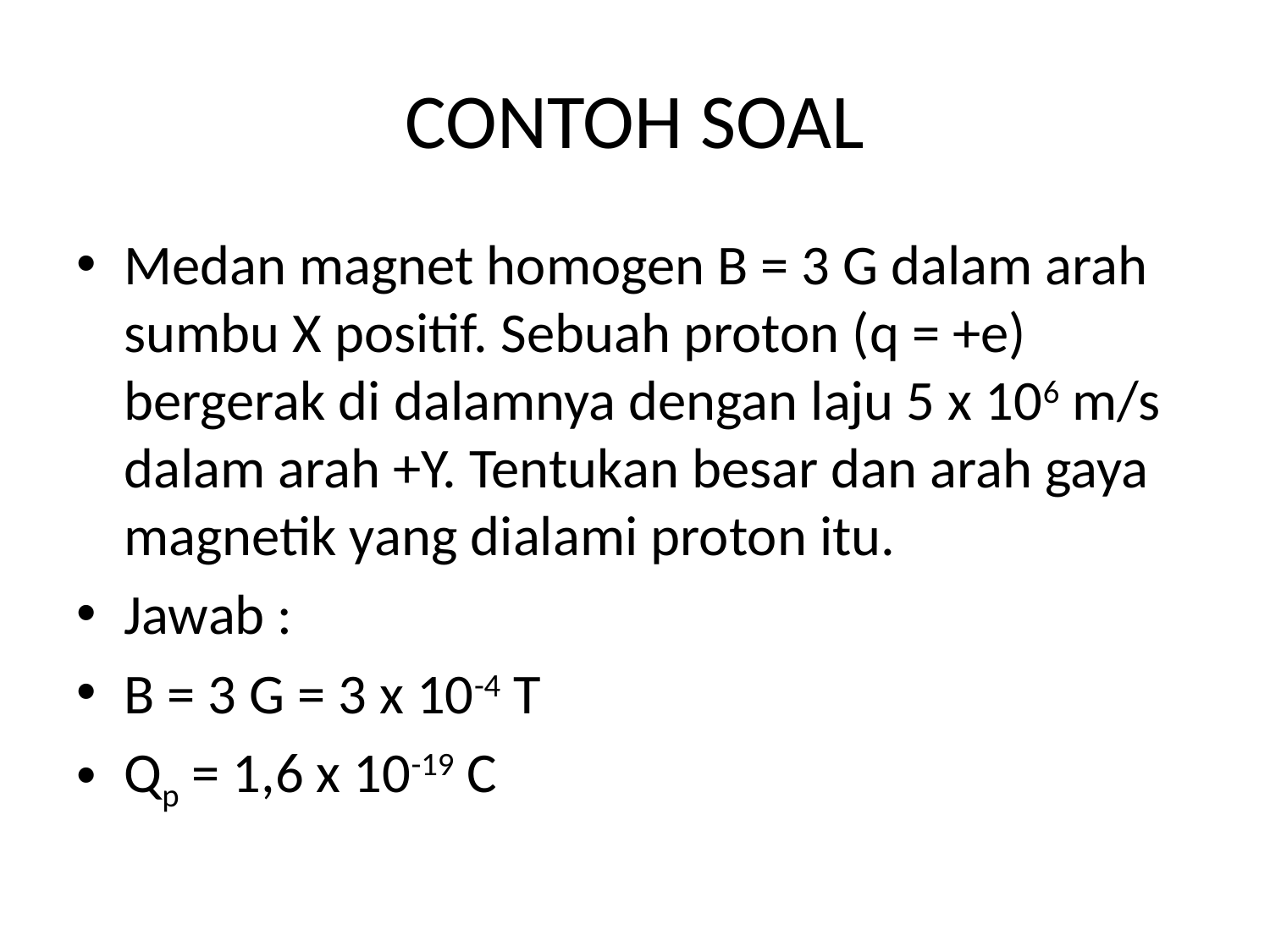

# CONTOH SOAL
Medan magnet homogen B = 3 G dalam arah sumbu X positif. Sebuah proton (q = +e) bergerak di dalamnya dengan laju 5 x 106 m/s dalam arah +Y. Tentukan besar dan arah gaya magnetik yang dialami proton itu.
Jawab :
B = 3 G = 3 x 10-4 T
Qp = 1,6 x 10-19 C